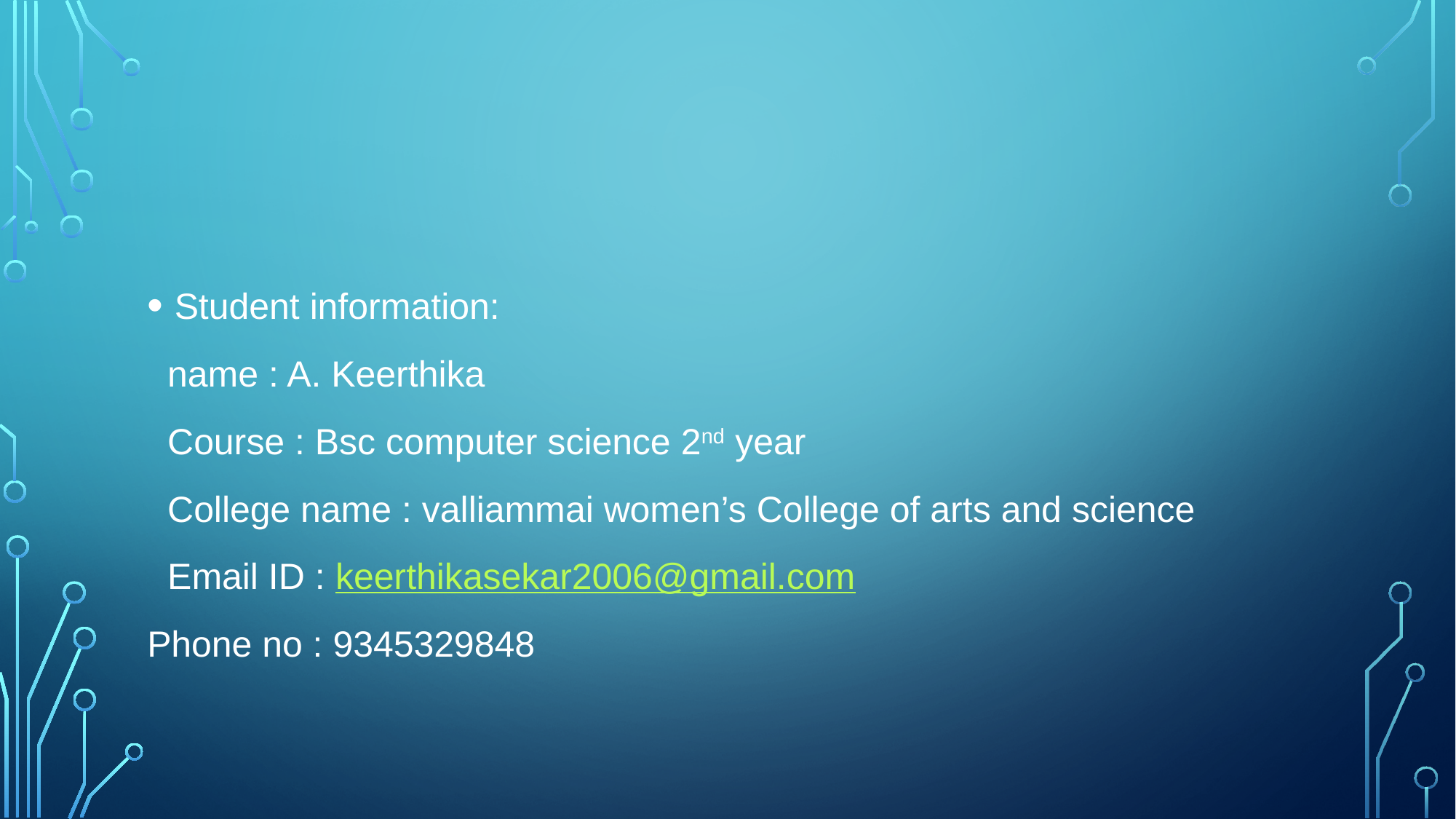

#
Student information:
  name : A. Keerthika
  Course : Bsc computer science 2nd year
  College name : valliammai women’s College of arts and science
  Email ID : keerthikasekar2006@gmail.com
Phone no : 9345329848